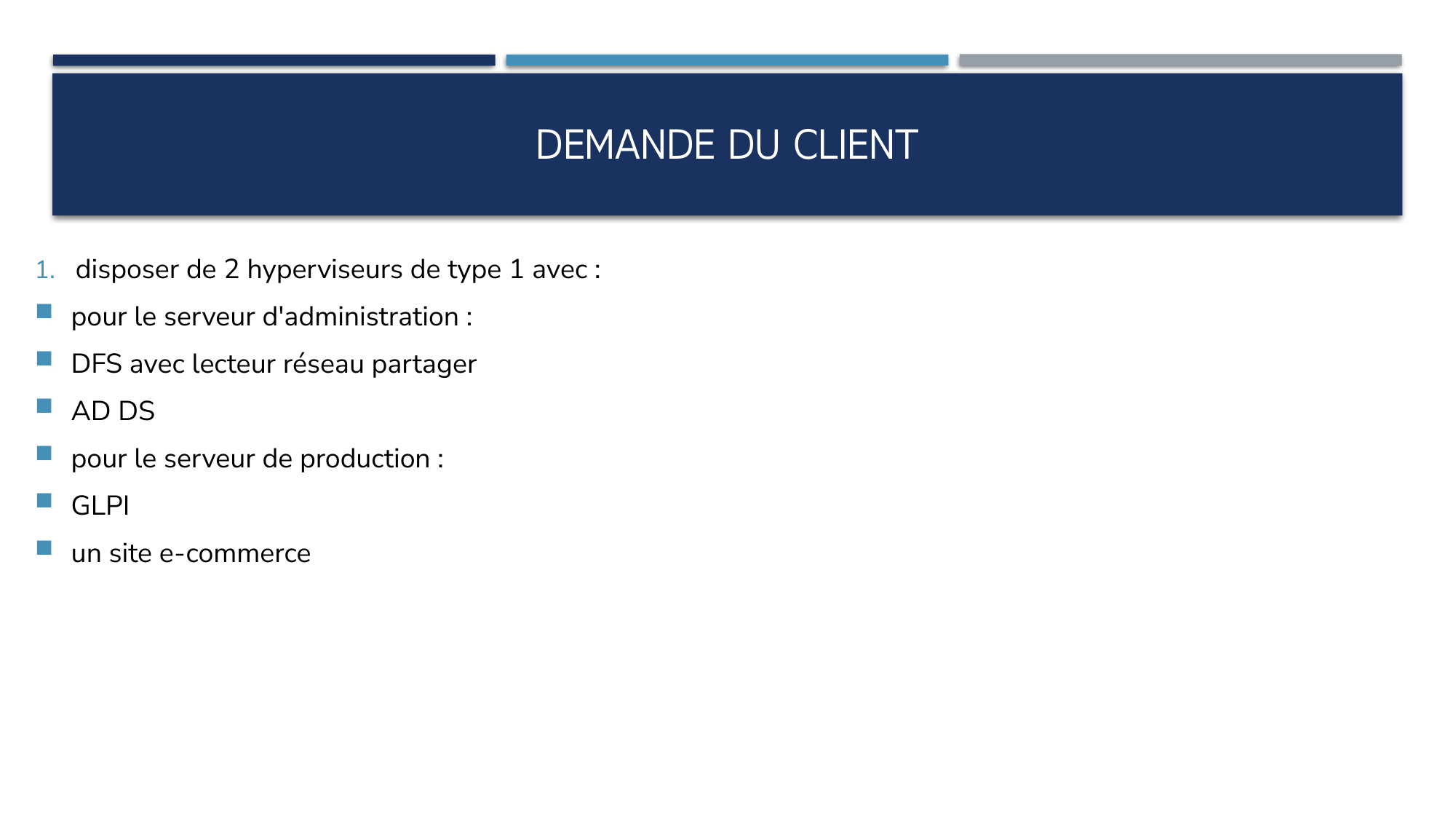

# Demande du client
disposer de 2 hyperviseurs de type 1 avec :
pour le serveur d'administration :
DFS avec lecteur réseau partager
AD DS
pour le serveur de production :
GLPI
un site e-commerce